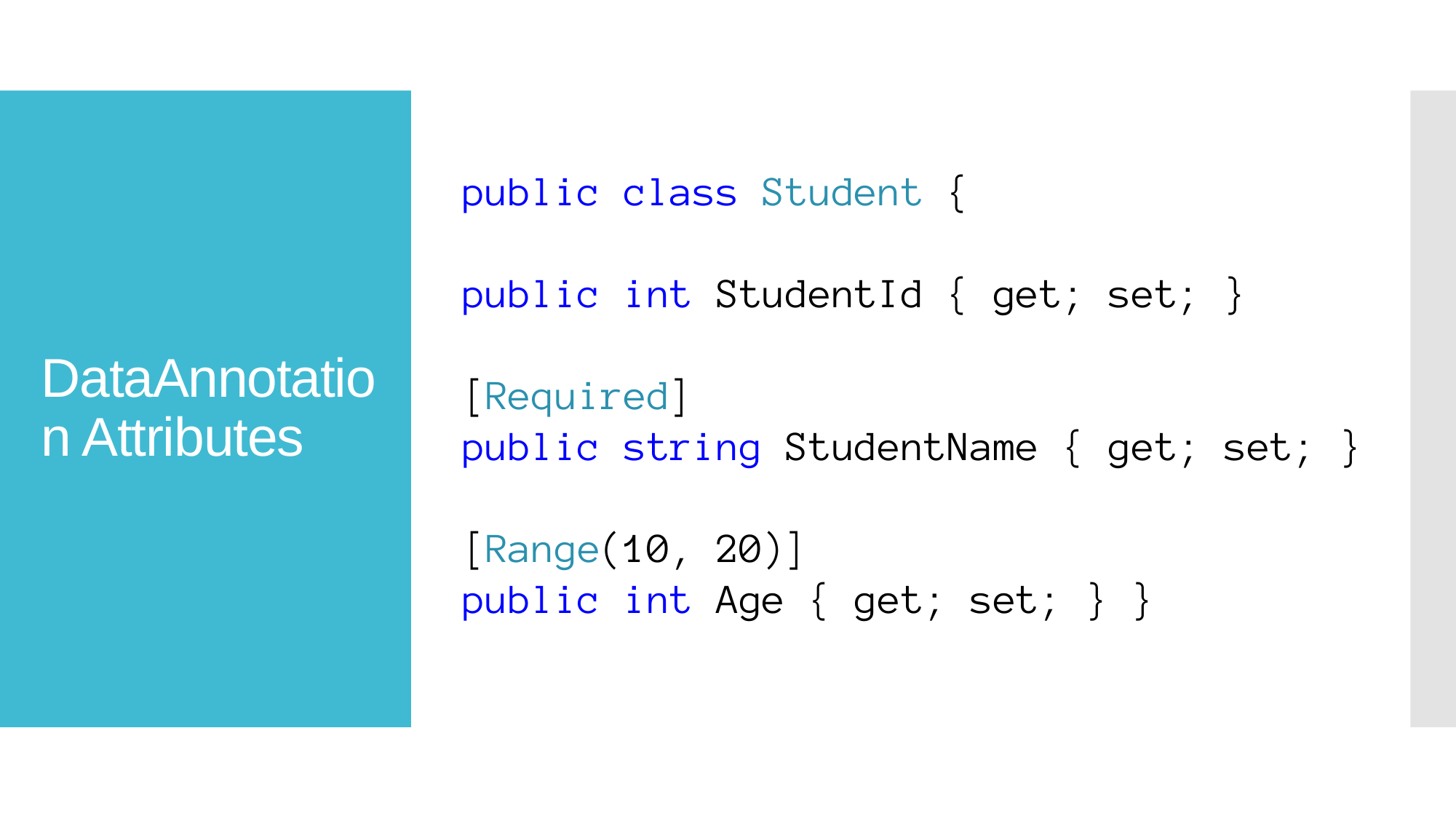

# DataAnnotation Attributes
public class Student {

public int StudentId { get; set; }

[Required]
public string StudentName { get; set; }

[Range(10, 20)]
public int Age { get; set; } }